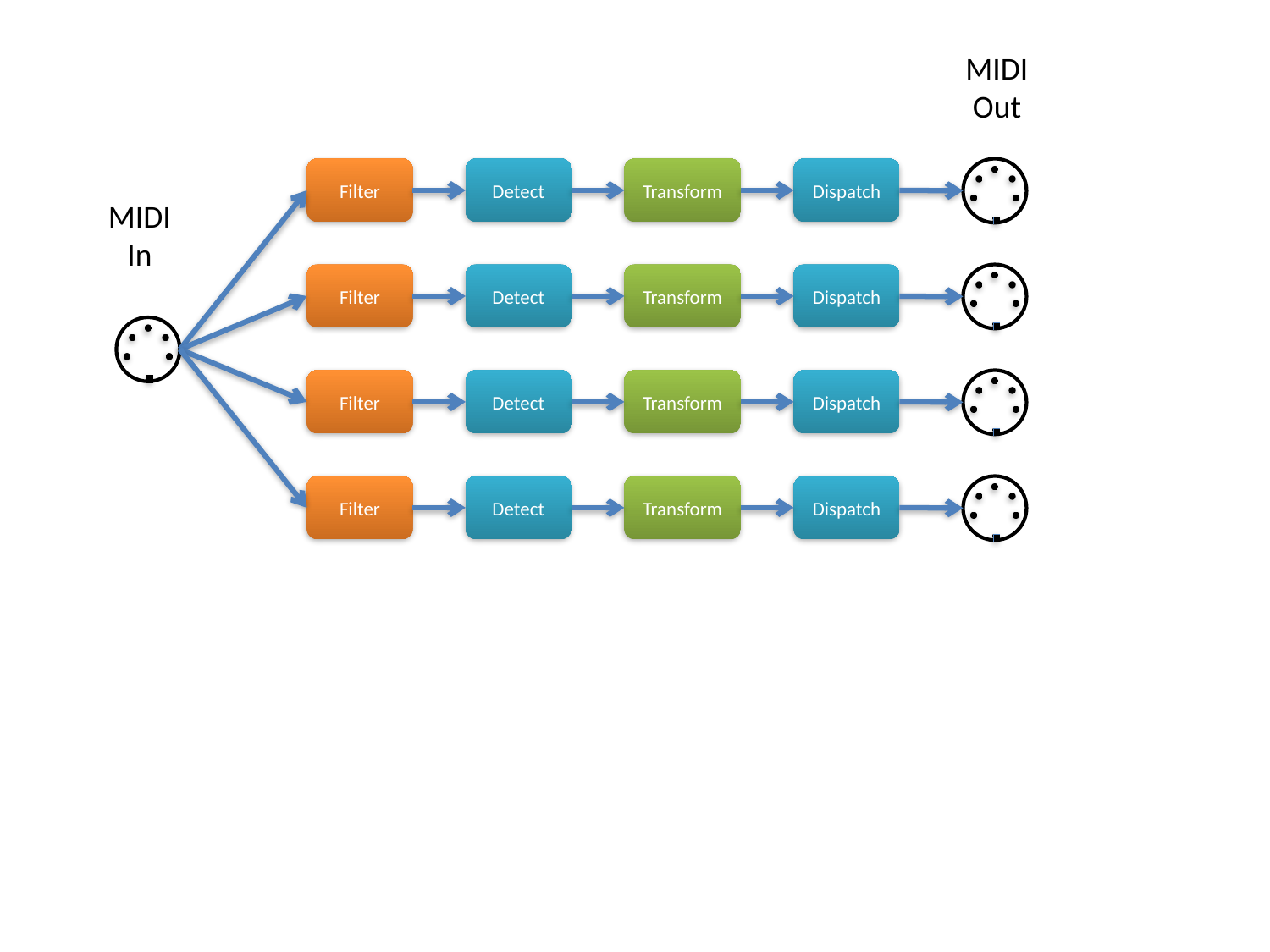

MIDI
Out
Filter
Detect
Transform
Dispatch

MIDI
In
Filter
Detect
Transform
Dispatch

Filter
Detect
Transform
Dispatch

Filter
Detect
Transform
Dispatch